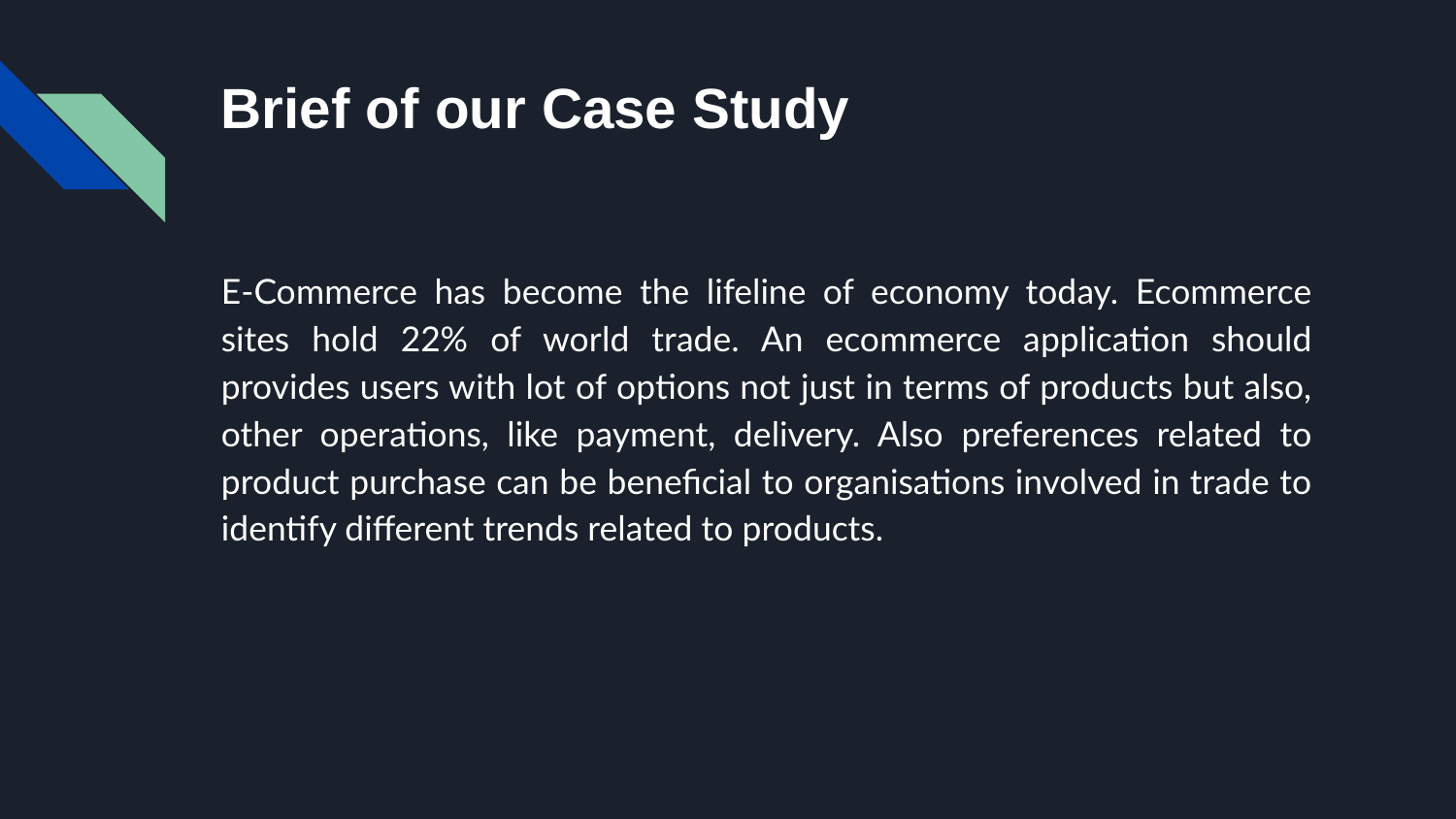

# Brief of our Case Study
E-Commerce has become the lifeline of economy today. Ecommerce sites hold 22% of world trade. An ecommerce application should provides users with lot of options not just in terms of products but also, other operations, like payment, delivery. Also preferences related to product purchase can be beneficial to organisations involved in trade to identify different trends related to products.